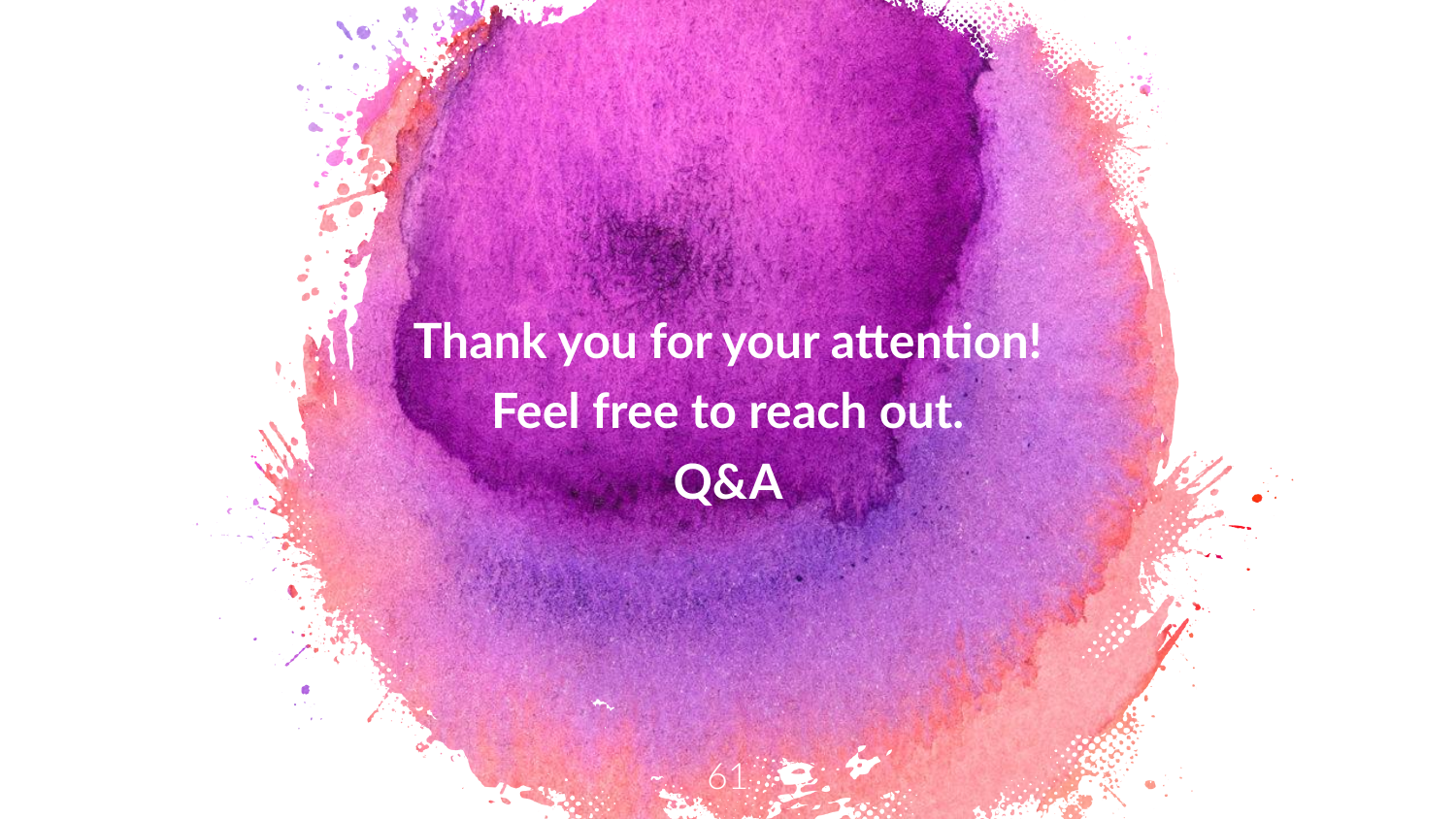

Thank you for your attention!
Feel free to reach out.
Q&A
61